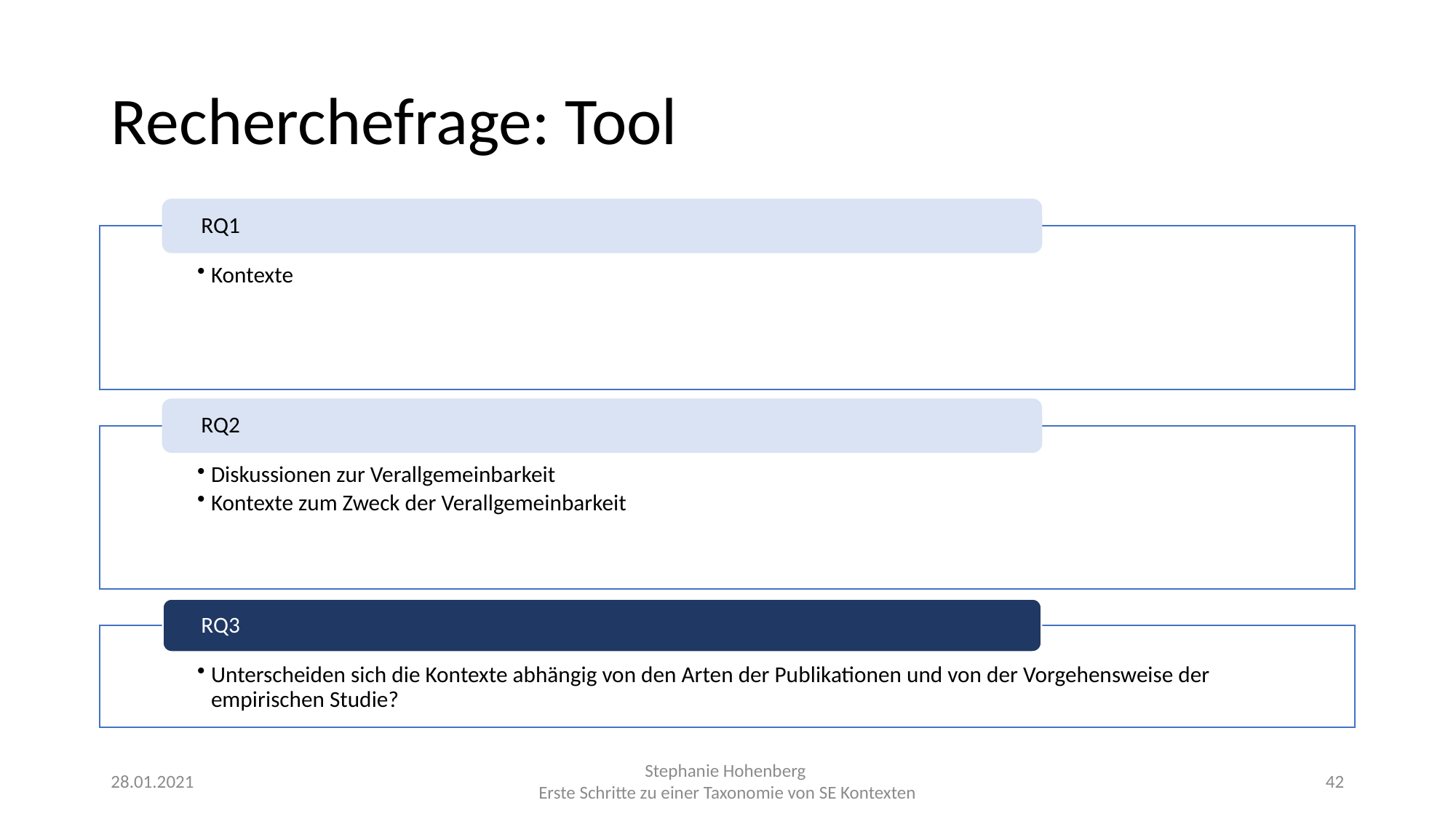

# Recherchefrage: Tool
Kontexte

RQ1
Diskussionen zur Verallgemeinbarkeit
Kontexte zum Zweck der Verallgemeinbarkeit

RQ2
Unterscheiden sich die Kontexte abhängig von den Arten der Publikationen und von der Vorgehensweise der empirischen Studie?
RQ3
28.01.2021
Stephanie Hohenberg
Erste Schritte zu einer Taxonomie von SE Kontexten
42